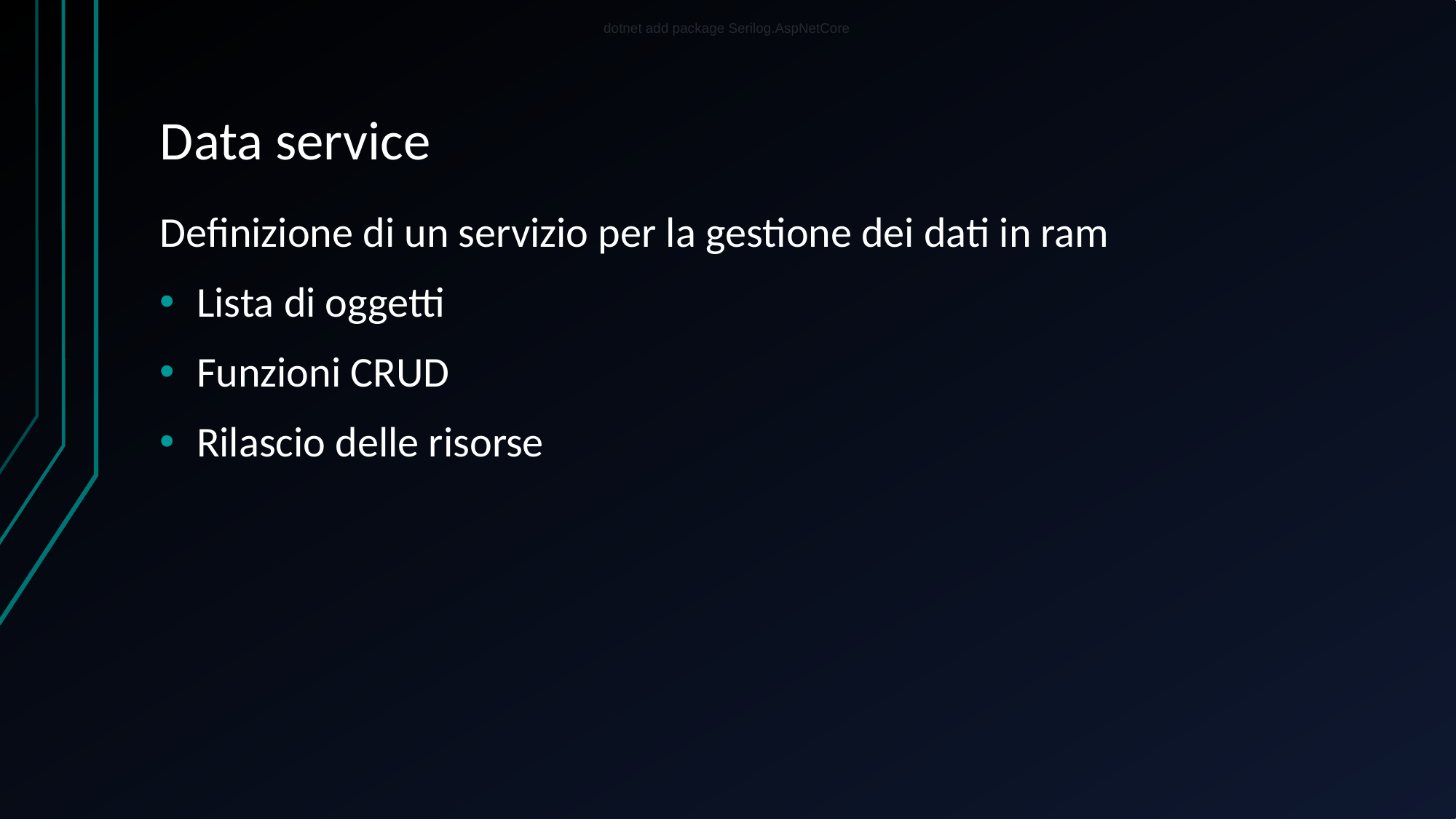

dotnet add package Serilog.AspNetCore
# Data service
Definizione di un servizio per la gestione dei dati in ram
Lista di oggetti
Funzioni CRUD
Rilascio delle risorse